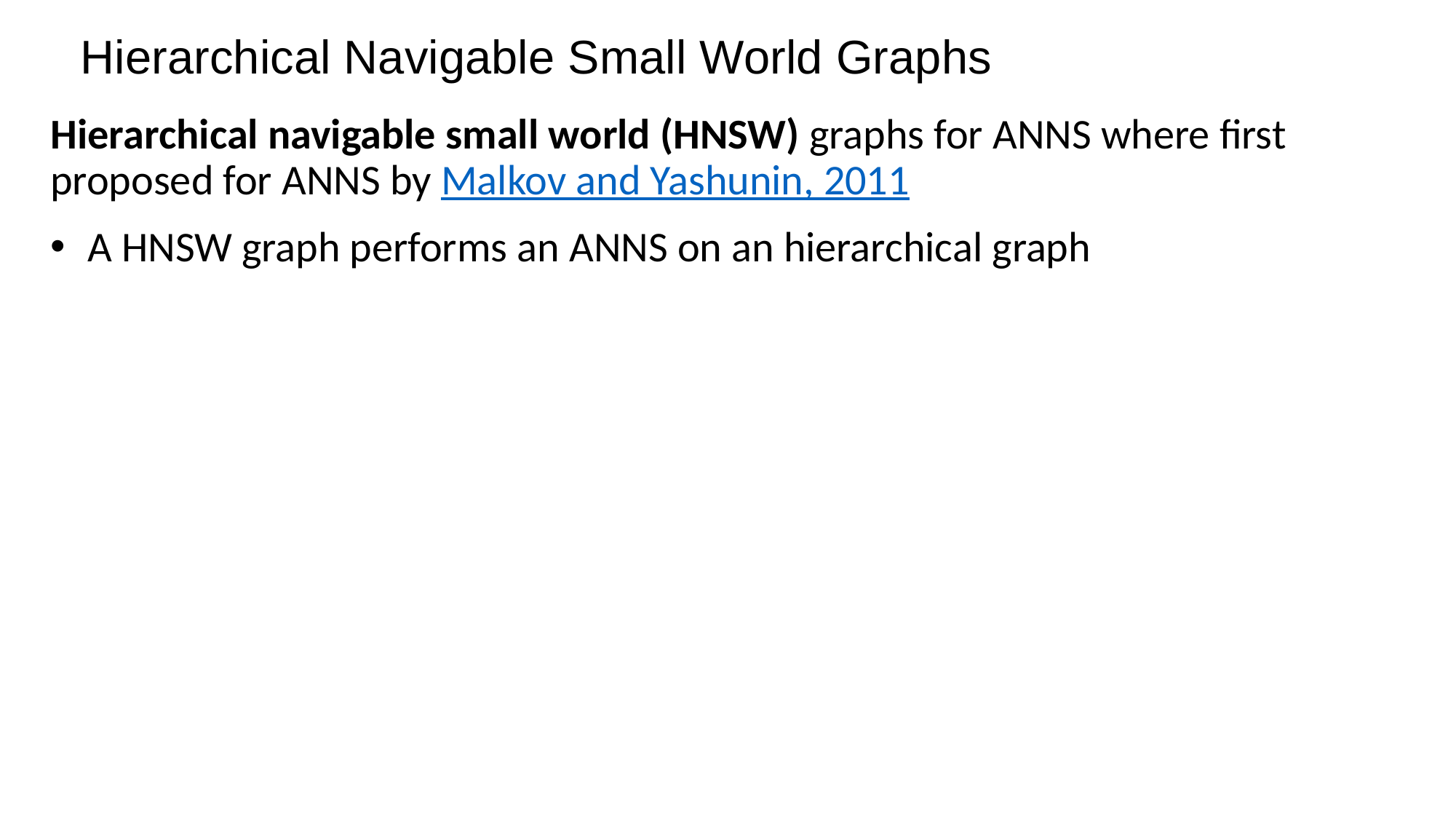

# Hierarchical Navigable Small World Graphs
Hierarchical navigable small world (HNSW) graphs for ANNS where first proposed for ANNS by Malkov and Yashunin, 2011
 A HNSW graph performs an ANNS on an hierarchical graph